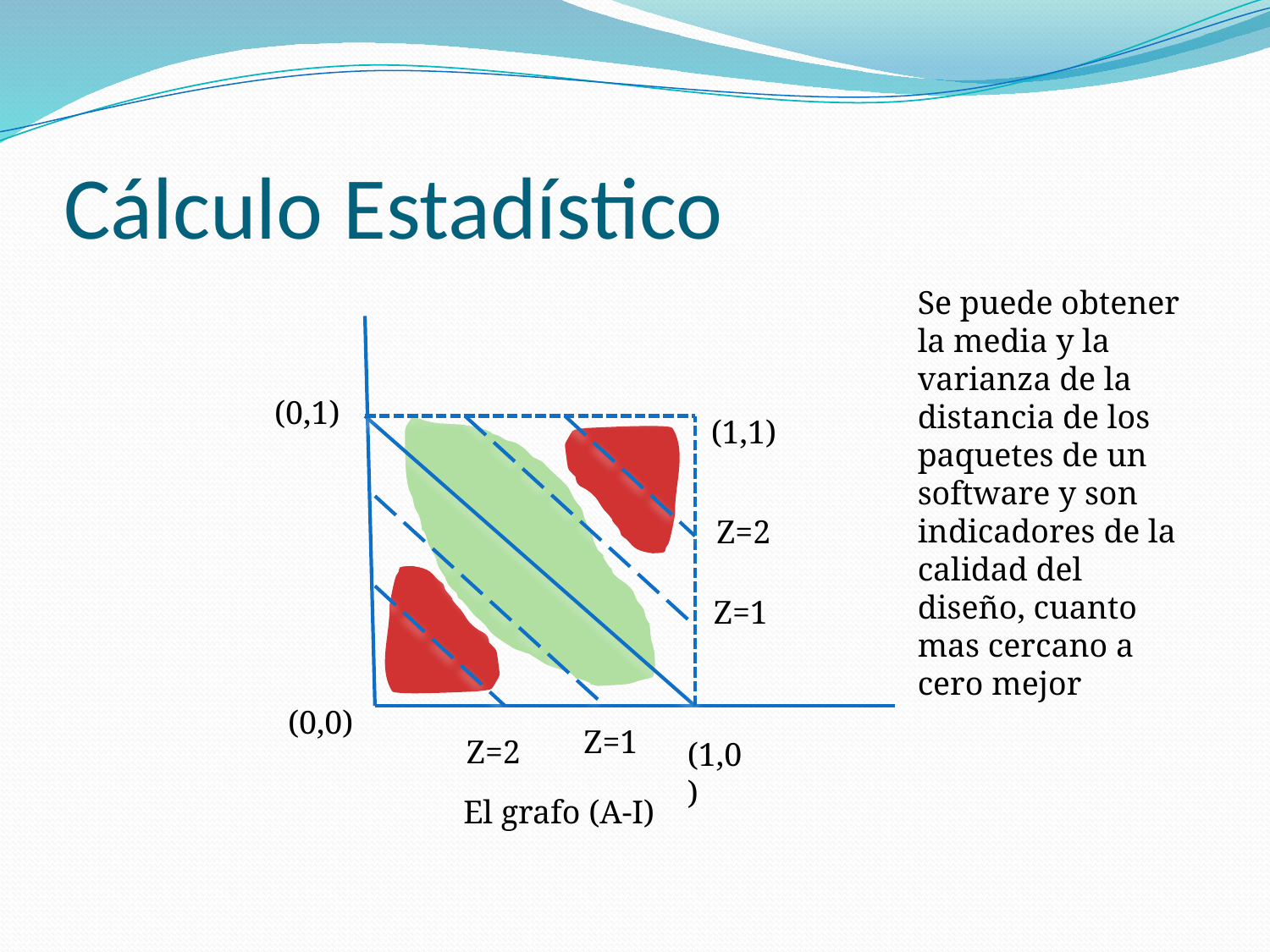

# Cálculo Estadístico
Se puede obtener la media y la varianza de la distancia de los paquetes de un software y son indicadores de la calidad del diseño, cuanto mas cercano a cero mejor
(0,1)
(1,1)

Z=2

Z=1
(0,0)
Z=1
Z=2
(1,0)
El grafo (A-I)